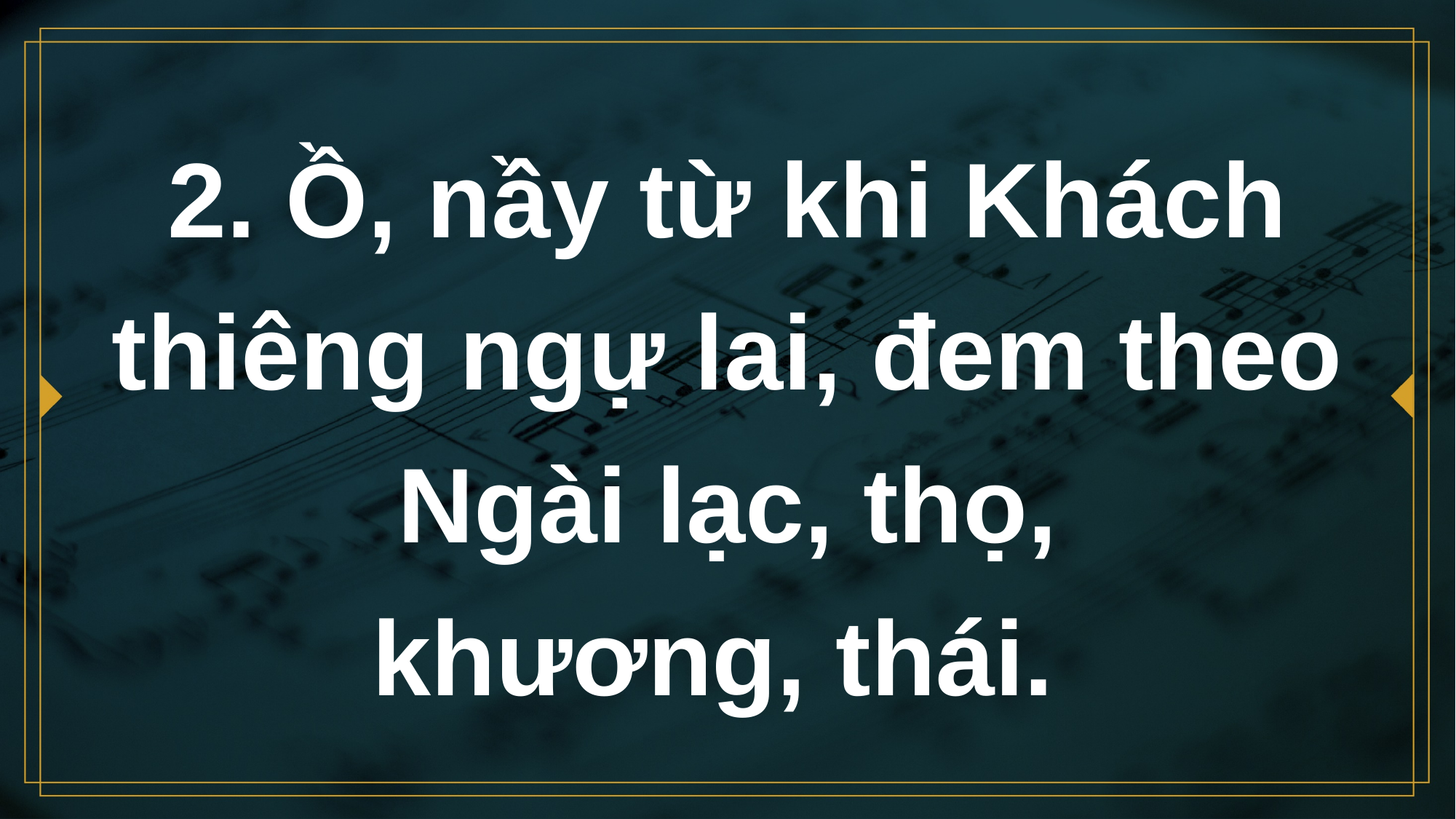

# 2. Ồ, nầy từ khi Khách thiêng ngự lai, đem theo Ngài lạc, thọ, khương, thái.